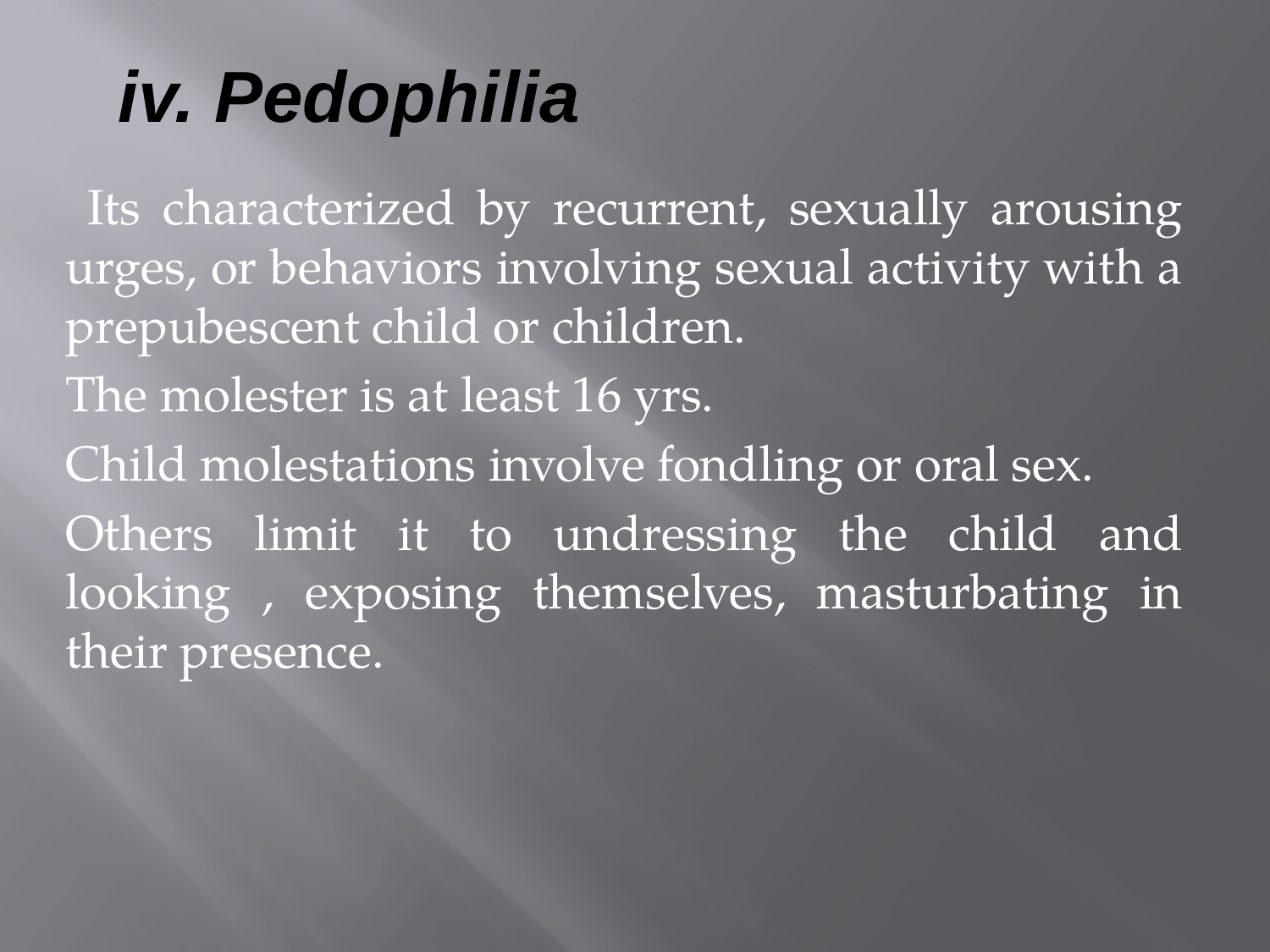

# iv. Pedophilia
 Its characterized by recurrent, sexually arousing urges, or behaviors involving sexual activity with a prepubescent child or children.
The molester is at least 16 yrs.
Child molestations involve fondling or oral sex.
Others limit it to undressing the child and looking , exposing themselves, masturbating in their presence.